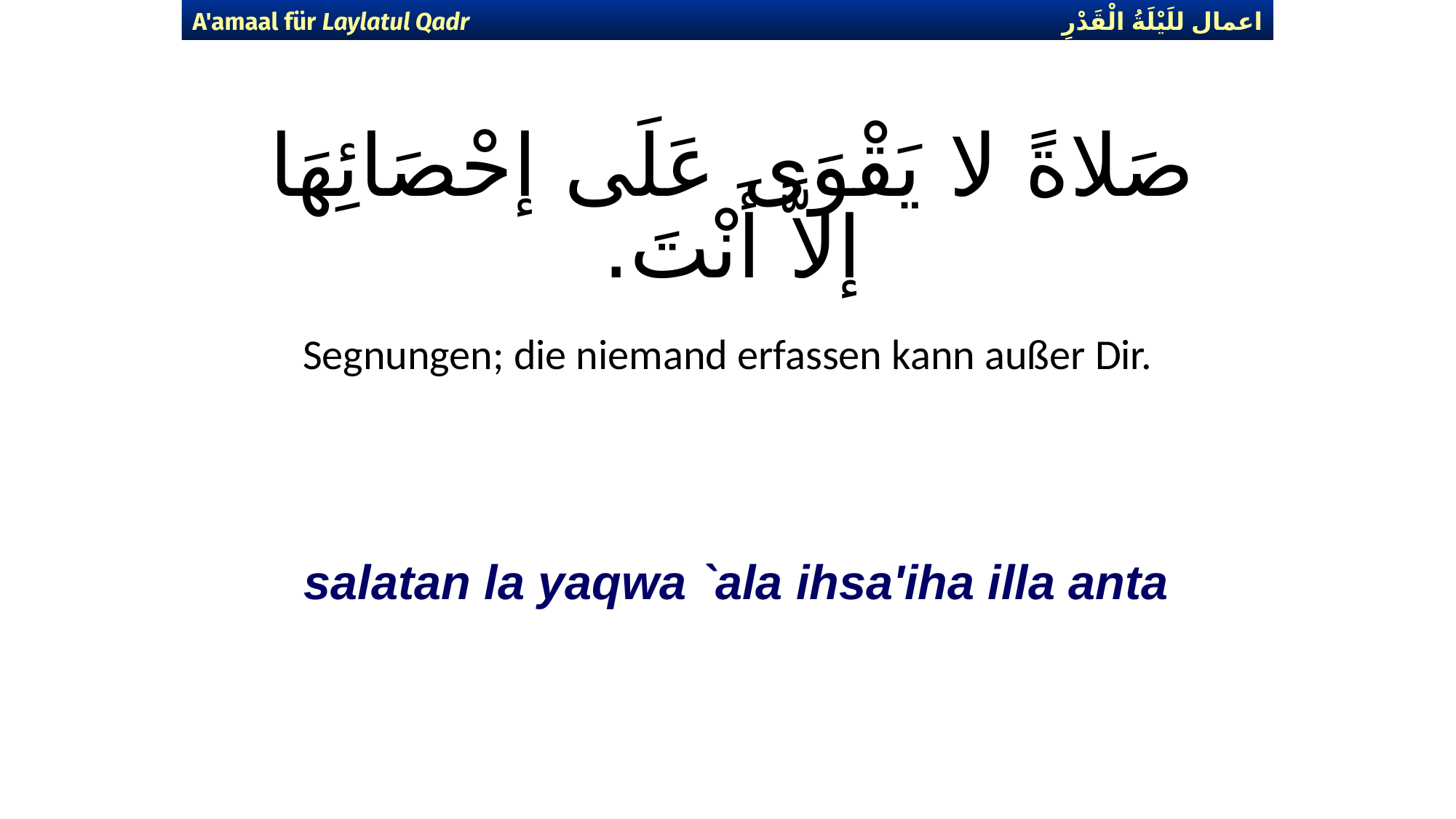

اعمال للَيْلَةُ الْقَدْرِ
A'amaal für Laylatul Qadr
# صَلاةً لا يَقْوَى عَلَى إحْصَائِهَا إلاَّ أَنْتَ.
Segnungen; die niemand erfassen kann außer Dir.
salatan la yaqwa `ala ihsa'iha illa anta